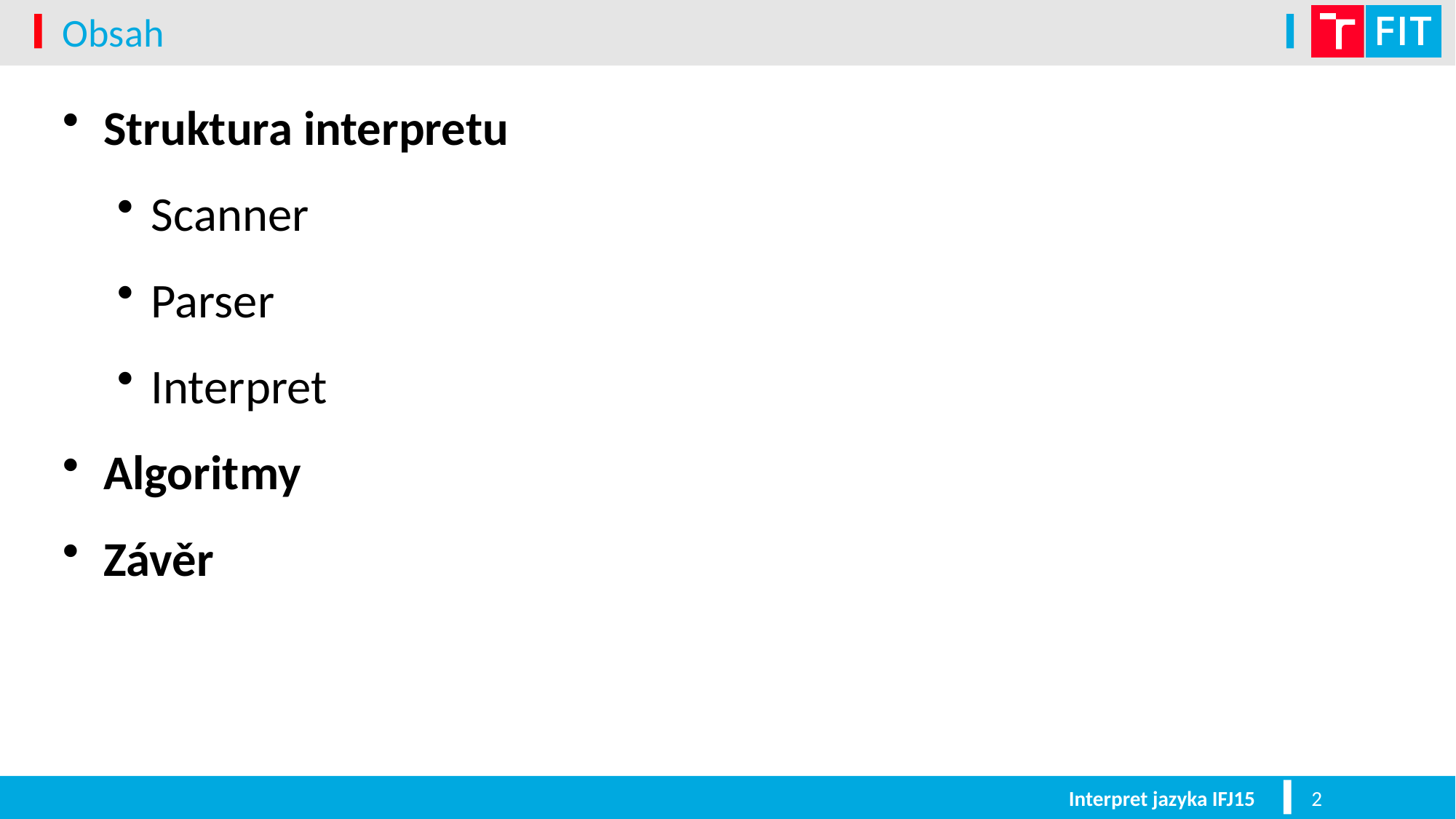

# Obsah
Struktura interpretu
Scanner
Parser
Interpret
Algoritmy
Závěr

Interpret jazyka IFJ15
2